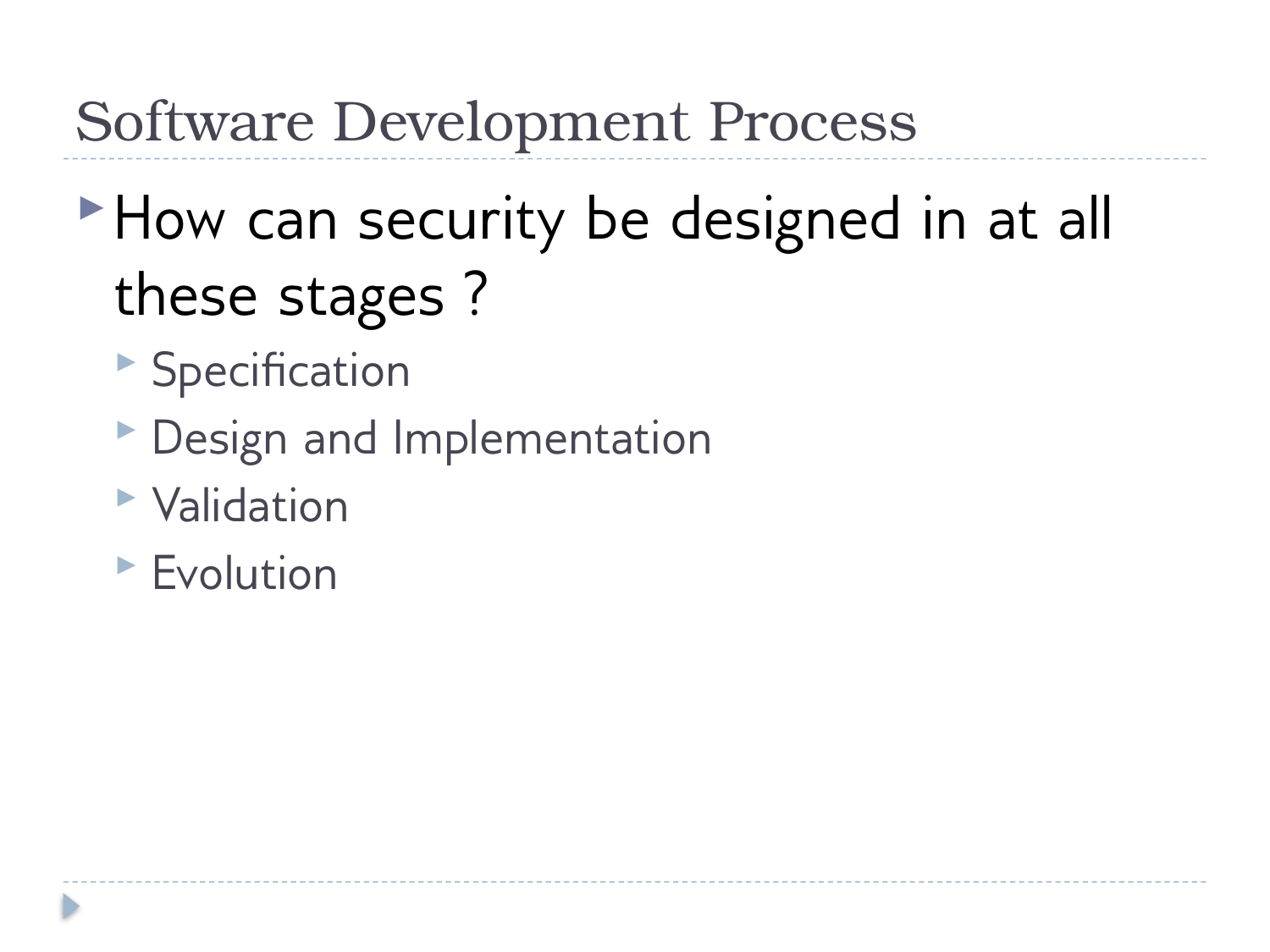

# Software Development Process
How can security be designed in at all these stages ?
Specification
Design and Implementation
Validation
Evolution